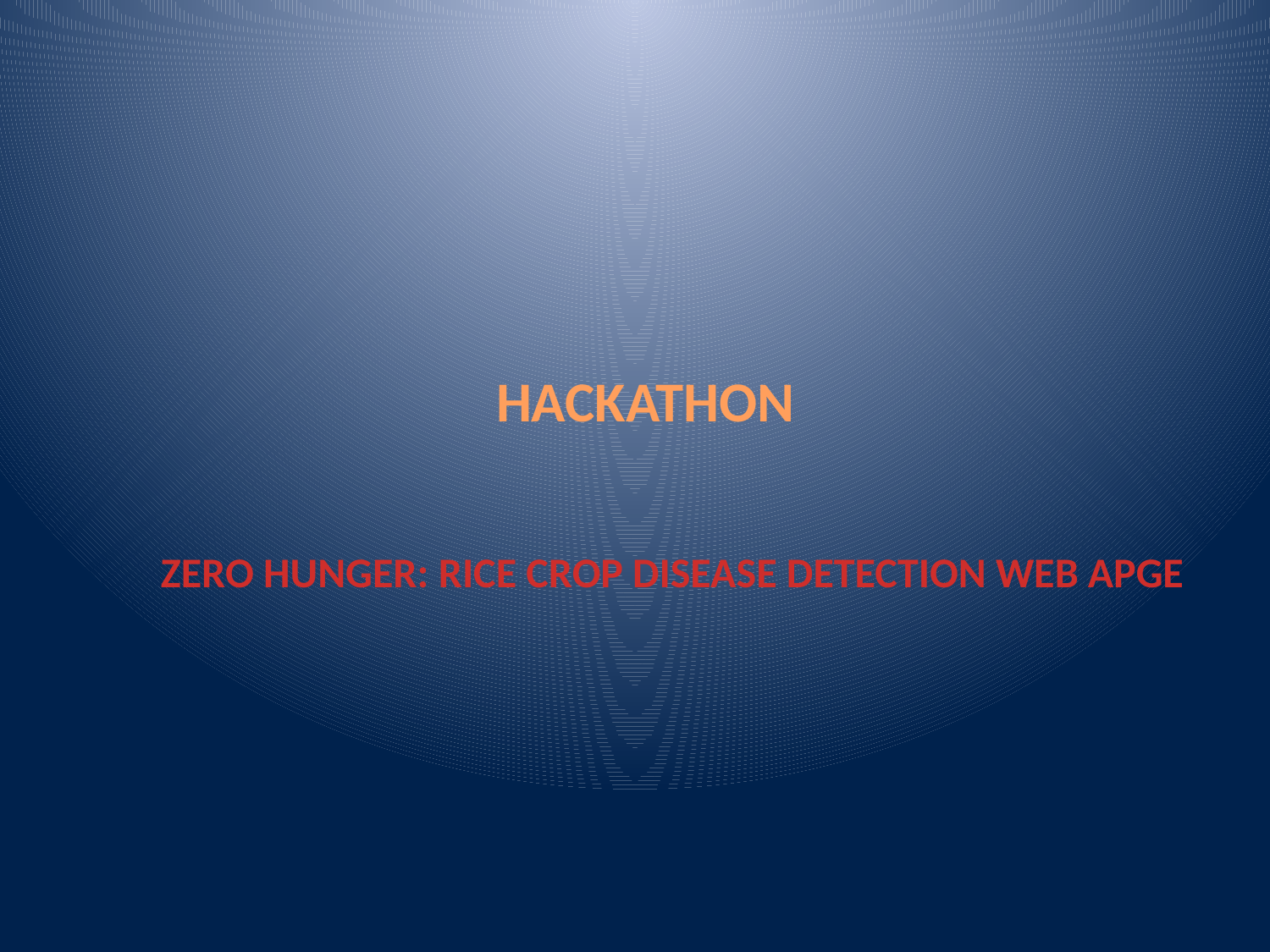

HACKATHON

ZERO HUNGER: RICE CROP DISEASE DETECTION WEB APGE